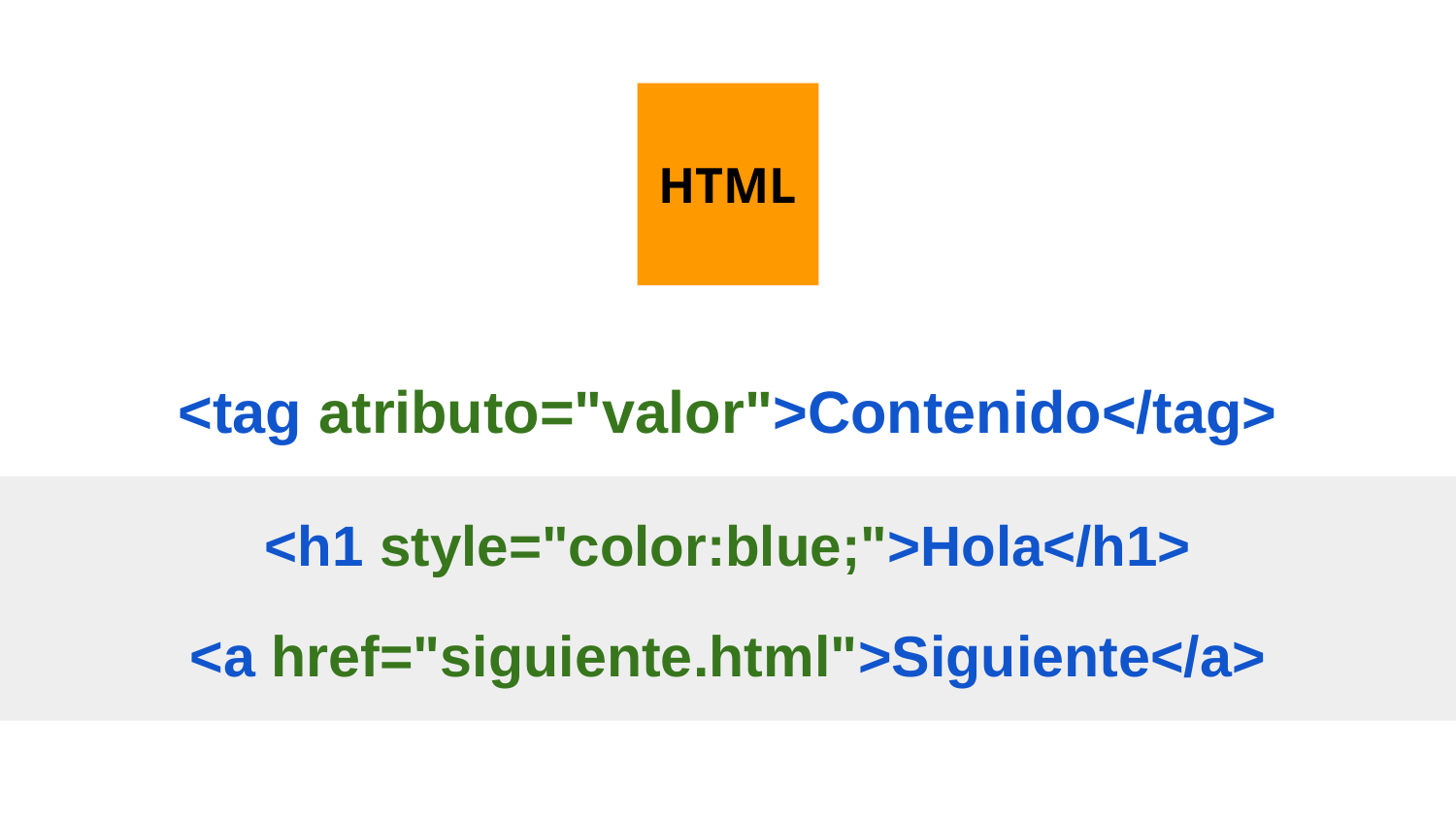

HTML
# <tag atributo="valor">Contenido</tag>
<h1 style="color:blue;">Hola</h1>
<a href="siguiente.html">Siguiente</a>